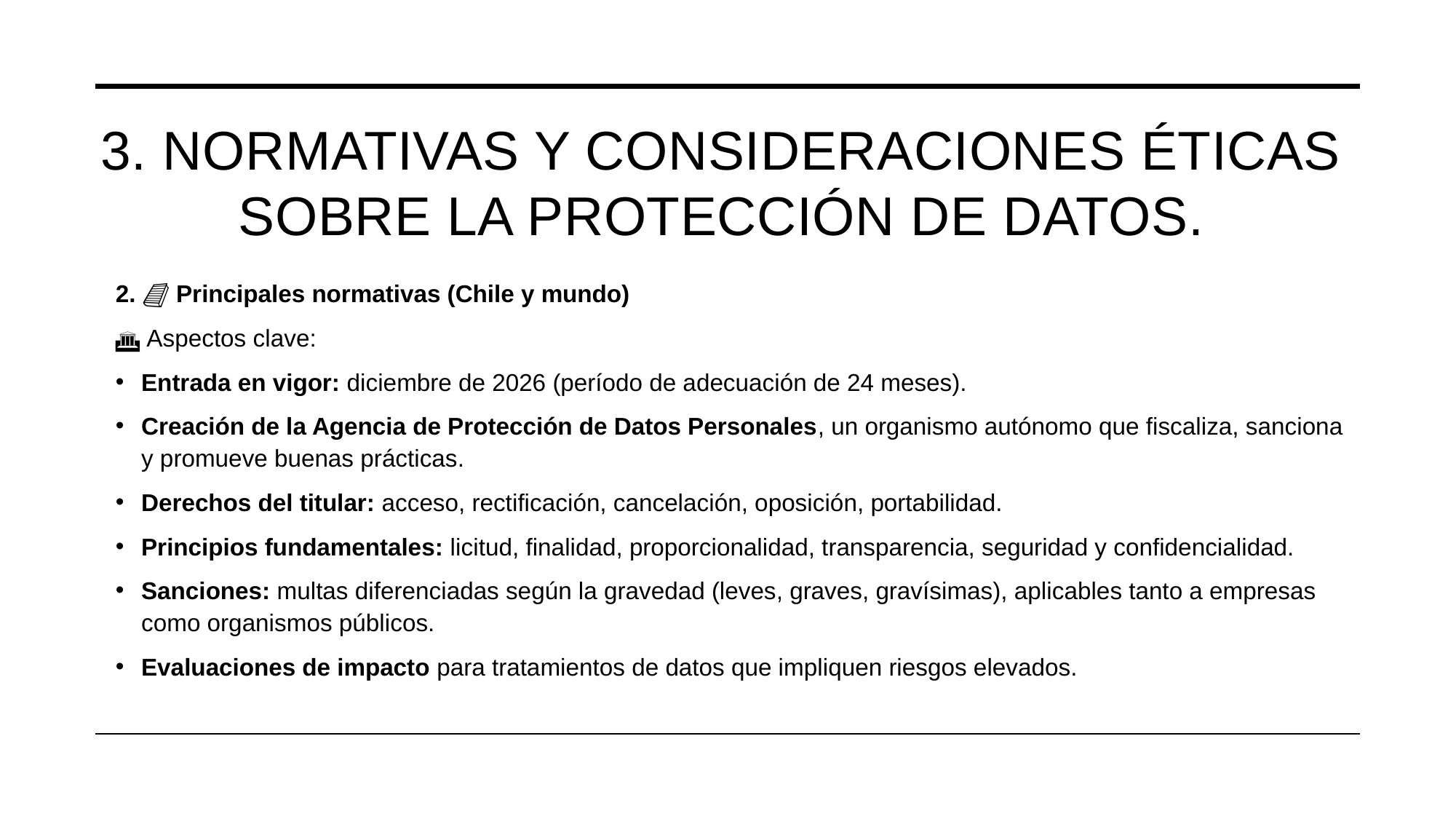

# 3. Normativas y consideraciones éticas sobre la protección de datos.

2. 📘 Principales normativas (Chile y mundo)
🏛️ Aspectos clave:
Entrada en vigor: diciembre de 2026 (período de adecuación de 24 meses).
Creación de la Agencia de Protección de Datos Personales, un organismo autónomo que fiscaliza, sanciona y promueve buenas prácticas.
Derechos del titular: acceso, rectificación, cancelación, oposición, portabilidad.
Principios fundamentales: licitud, finalidad, proporcionalidad, transparencia, seguridad y confidencialidad.
Sanciones: multas diferenciadas según la gravedad (leves, graves, gravísimas), aplicables tanto a empresas como organismos públicos.
Evaluaciones de impacto para tratamientos de datos que impliquen riesgos elevados.